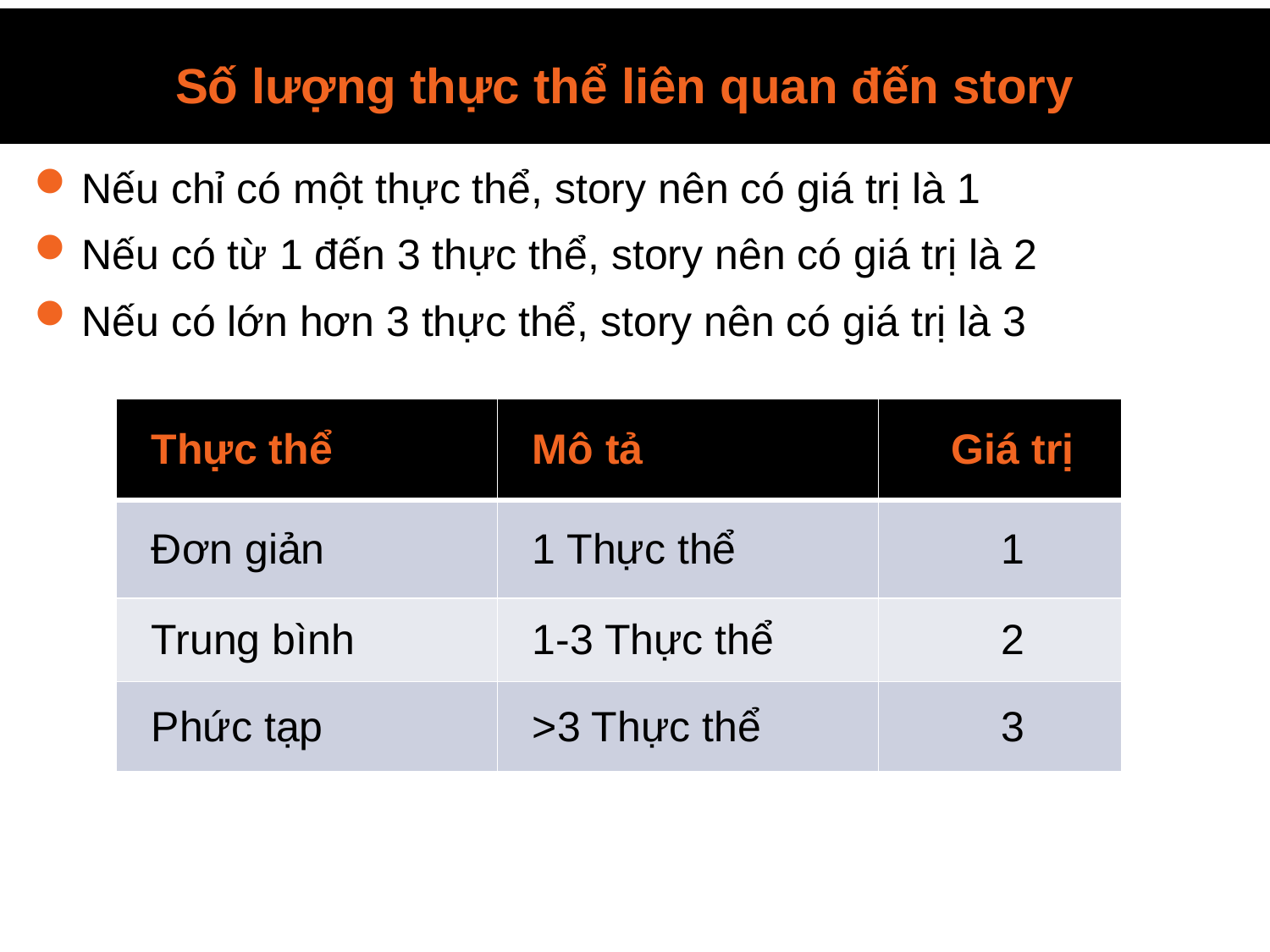

Số lượng thực thể liên quan đến story

Nếu chỉ có một thực thể, story nên có giá trị là 1
Nếu có từ 1 đến 3 thực thể, story nên có giá trị là 2
Nếu có lớn hơn 3 thực thể, story nên có giá trị là 3

| Thực thể | Mô tả | Giá trị |
| --- | --- | --- |
| Đơn giản | 1 Thực thể | 1 |
| Trung bình | 1-3 Thực thể | 2 |
| Phức tạp | >3 Thực thể | 3 |